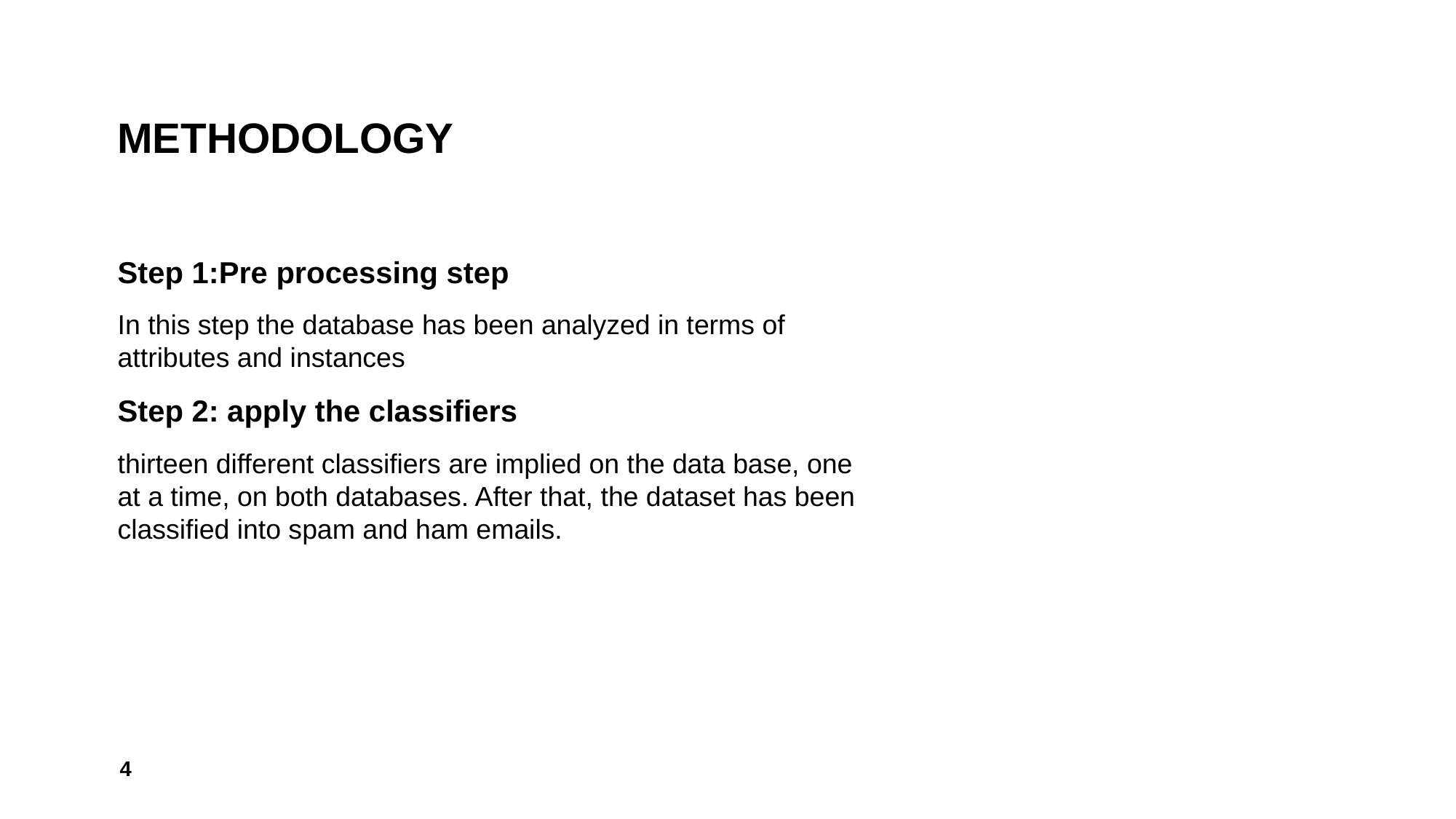

# Methodology
Step 1:Pre processing step
In this step the database has been analyzed in terms of attributes and instances
Step 2: apply the classifiers
thirteen different classifiers are implied on the data base, one at a time, on both databases. After that, the dataset has been classified into spam and ham emails.
4